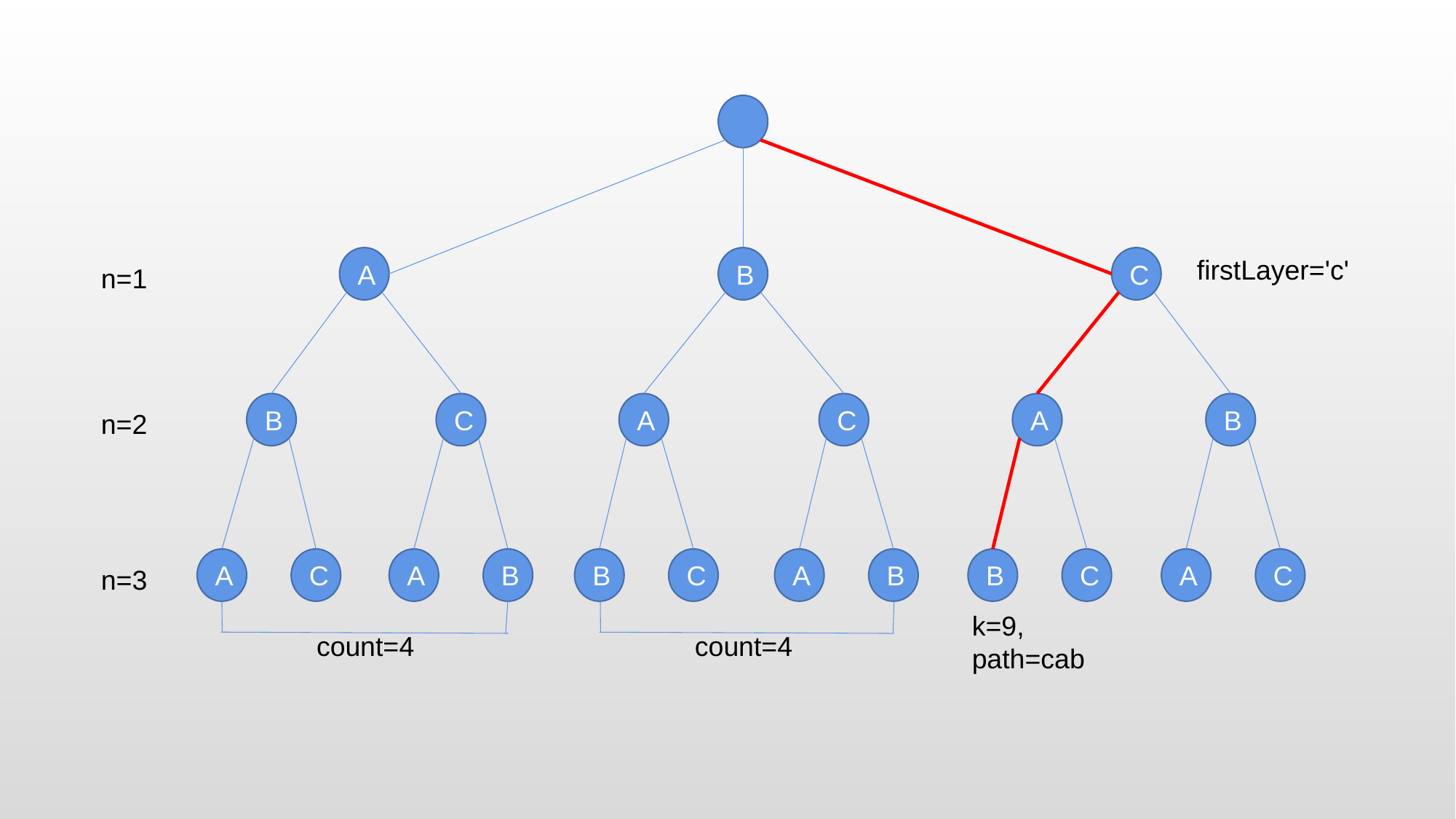

A
B
C
firstLayer='c'
n=1
B
C
A
C
A
B
n=2
A
C
A
B
B
C
A
B
B
C
A
C
n=3
k=9, path=cab
count=4
count=4